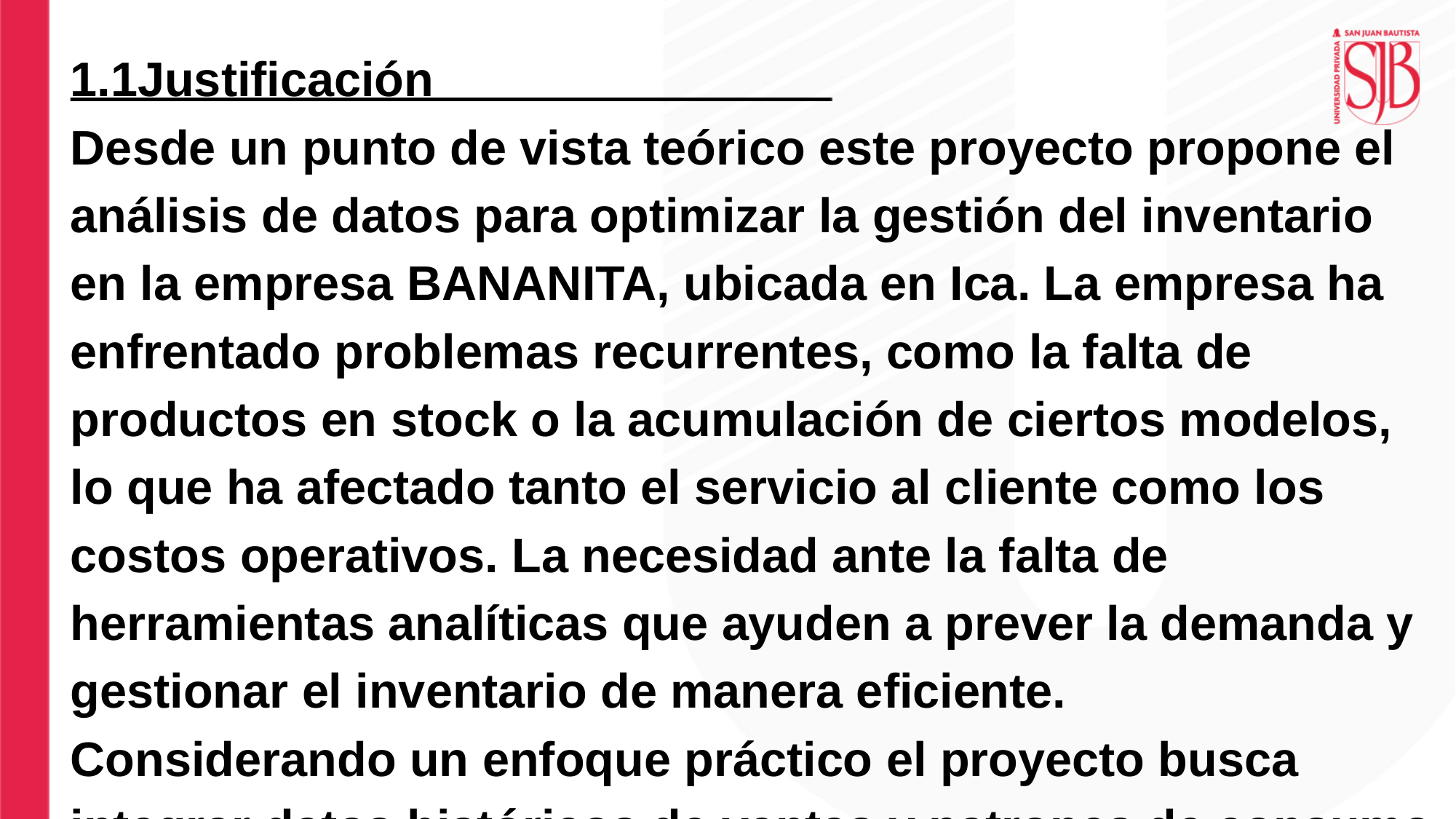

1.1Justificación
Desde un punto de vista teórico este proyecto propone el análisis de datos para optimizar la gestión del inventario en la empresa BANANITA, ubicada en Ica. La empresa ha enfrentado problemas recurrentes, como la falta de productos en stock o la acumulación de ciertos modelos, lo que ha afectado tanto el servicio al cliente como los costos operativos. La necesidad ante la falta de herramientas analíticas que ayuden a prever la demanda y gestionar el inventario de manera eficiente.
Considerando un enfoque práctico el proyecto busca integrar datos históricos de ventas y patrones de consumo para identificar productos de alta y baja rotación, optimizar los tiempos de reposición y prever la demanda futura. Esto permitirá a BANANITA mantener un nivel adecuado de inventario, mejorar la disponibilidad de productos y reducir costos. Además, la optimización de la gestión de inventario contribuirá a mejorar la competitividad de la empresa en el mercado local, al tiempo que se reducen los riesgos financieros asociados con la falta de productos o el exceso de stock.